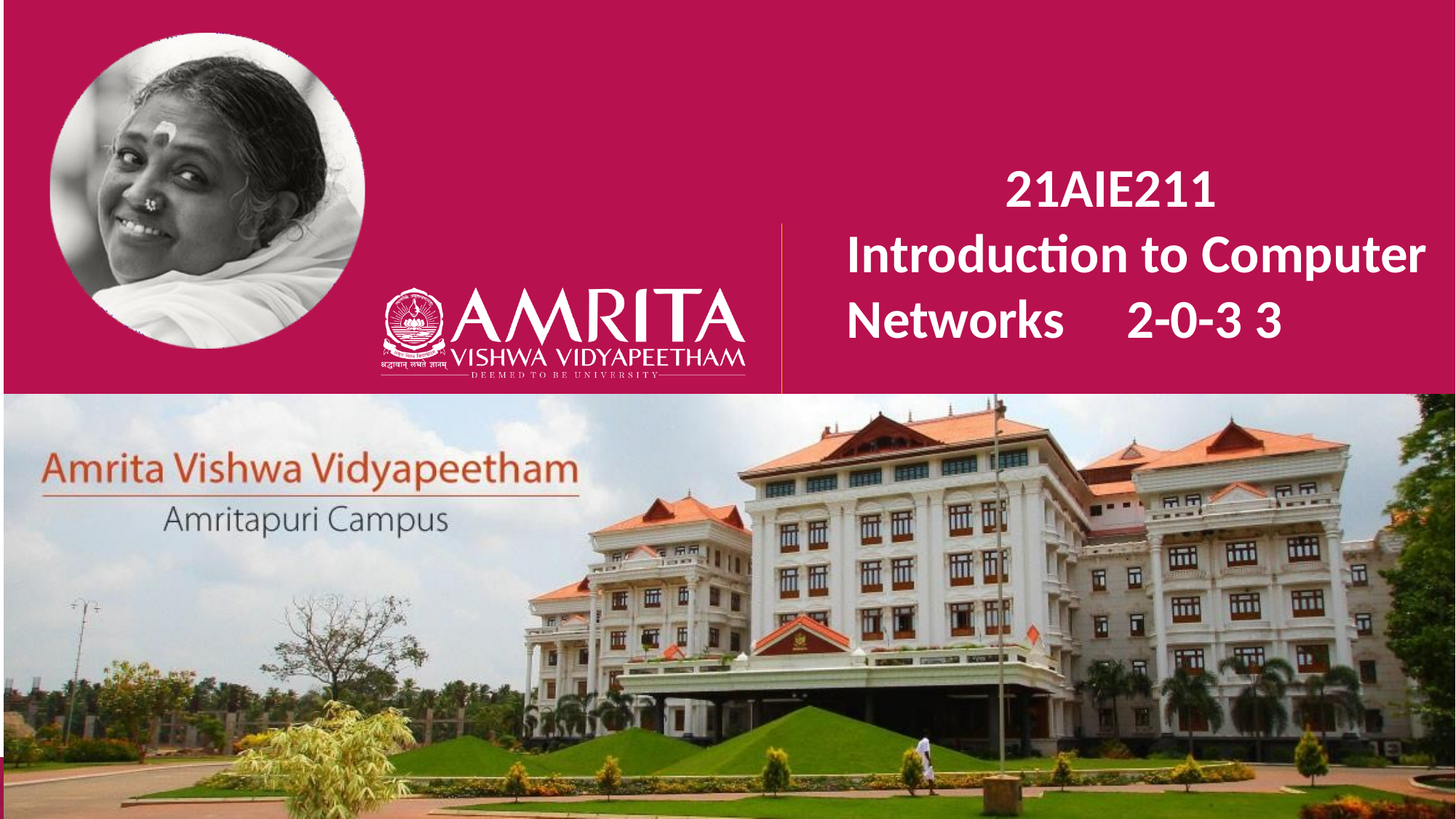

# 21AIE211 Introduction to Computer Networks     2-0-3 3